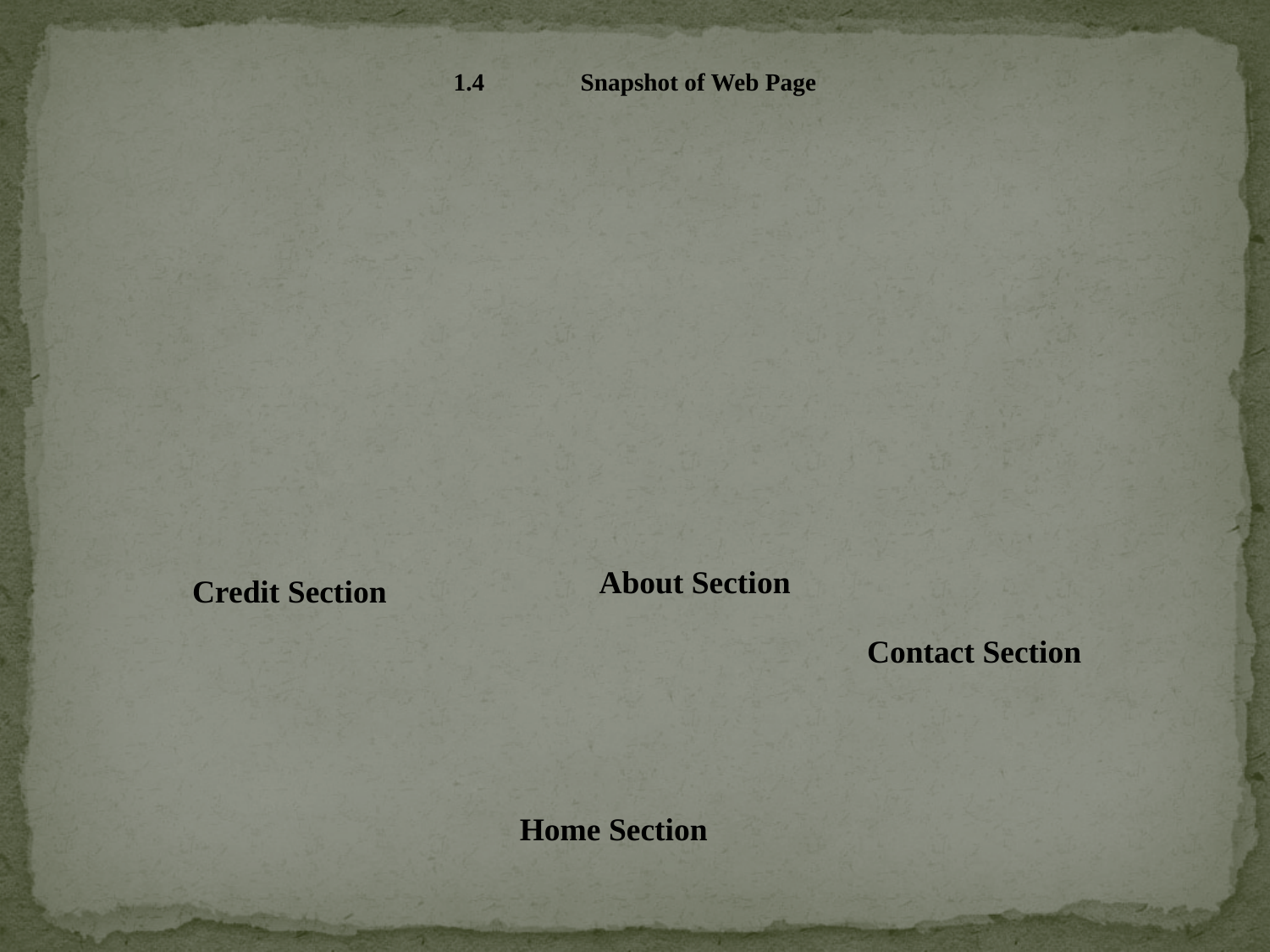

1.4 	Snapshot of Web Page
About Section
Credit Section
Contact Section
Home Section